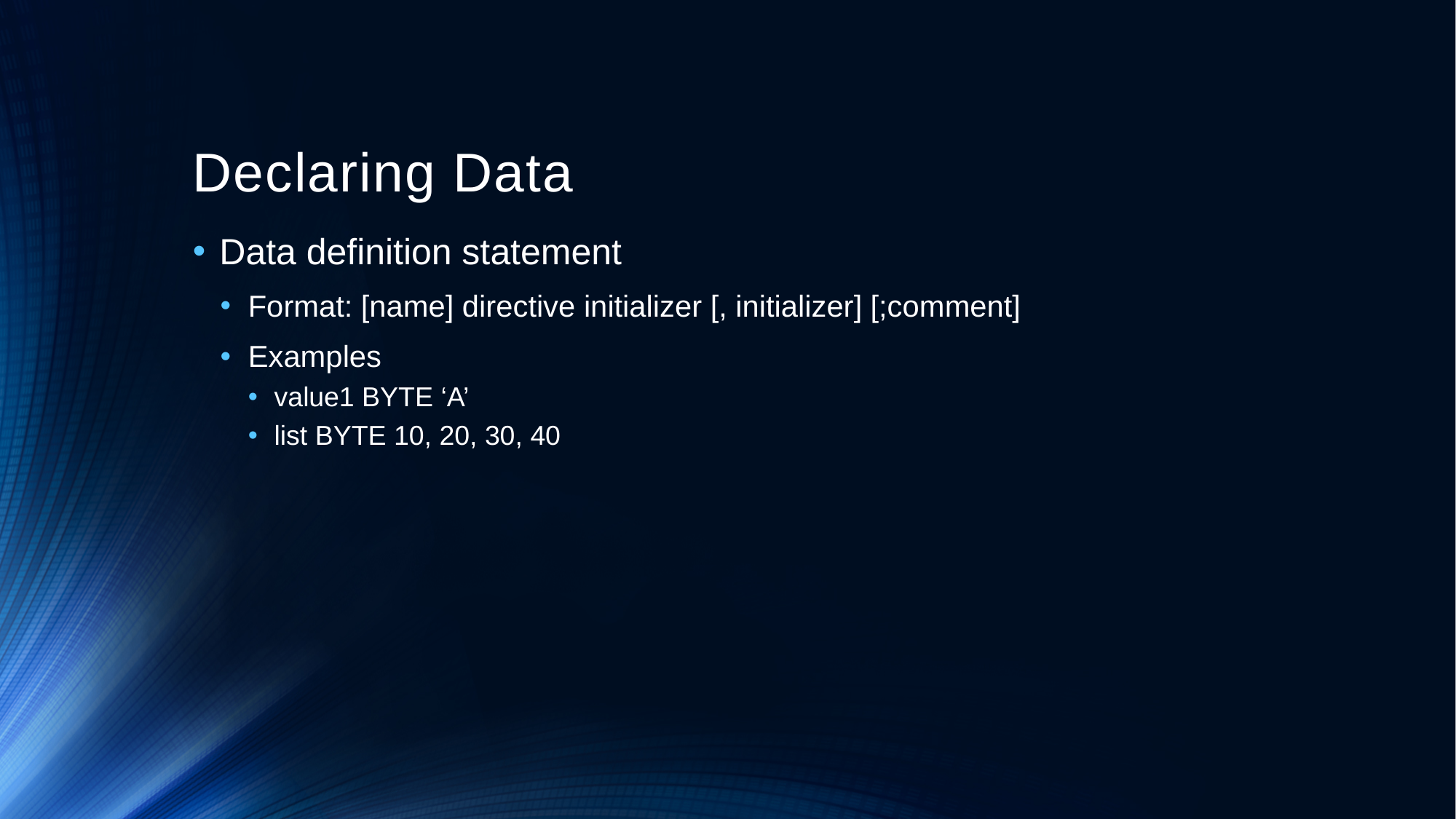

# Declaring Data
Data definition statement
Format: [name] directive initializer [, initializer] [;comment]
Examples
value1 BYTE ‘A’
list BYTE 10, 20, 30, 40